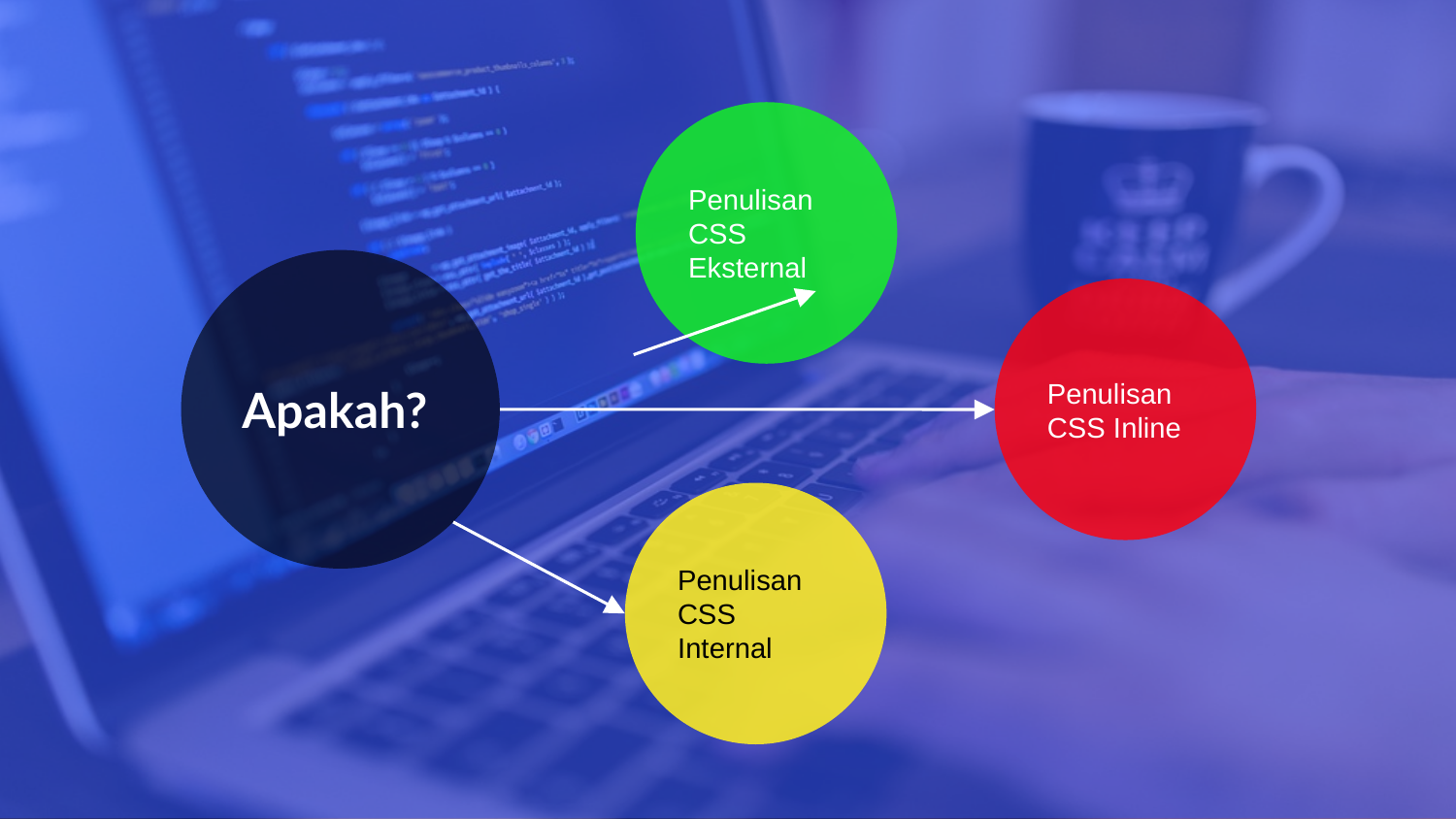

Penulisan CSS Eksternal
Apakah?
Penulisan CSS Inline

Penulisan CSS Internal